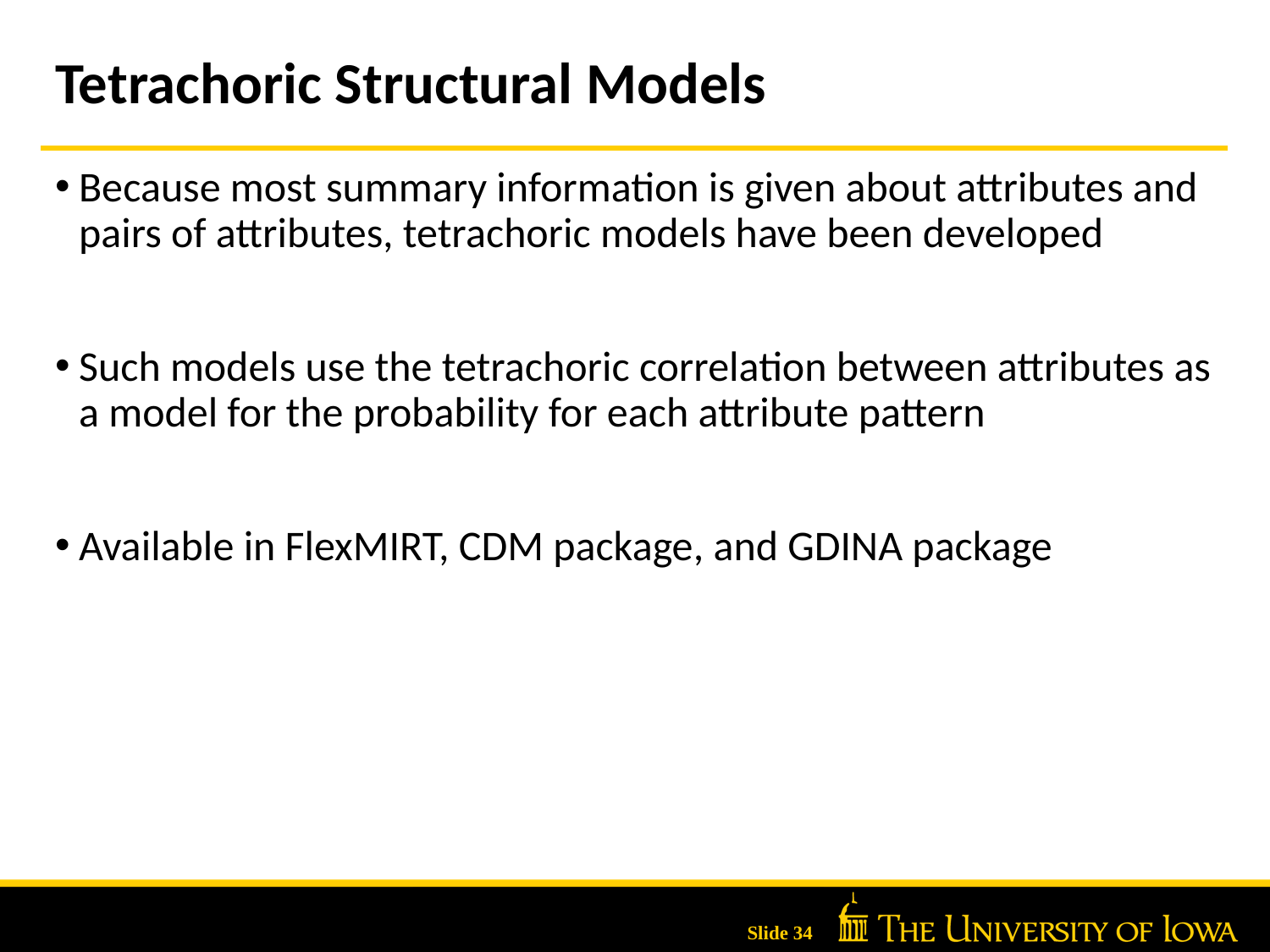

# Tetrachoric Structural Models
Because most summary information is given about attributes and pairs of attributes, tetrachoric models have been developed

Such models use the tetrachoric correlation between attributes as a model for the probability for each attribute pattern

Available in FlexMIRT, CDM package, and GDINA package